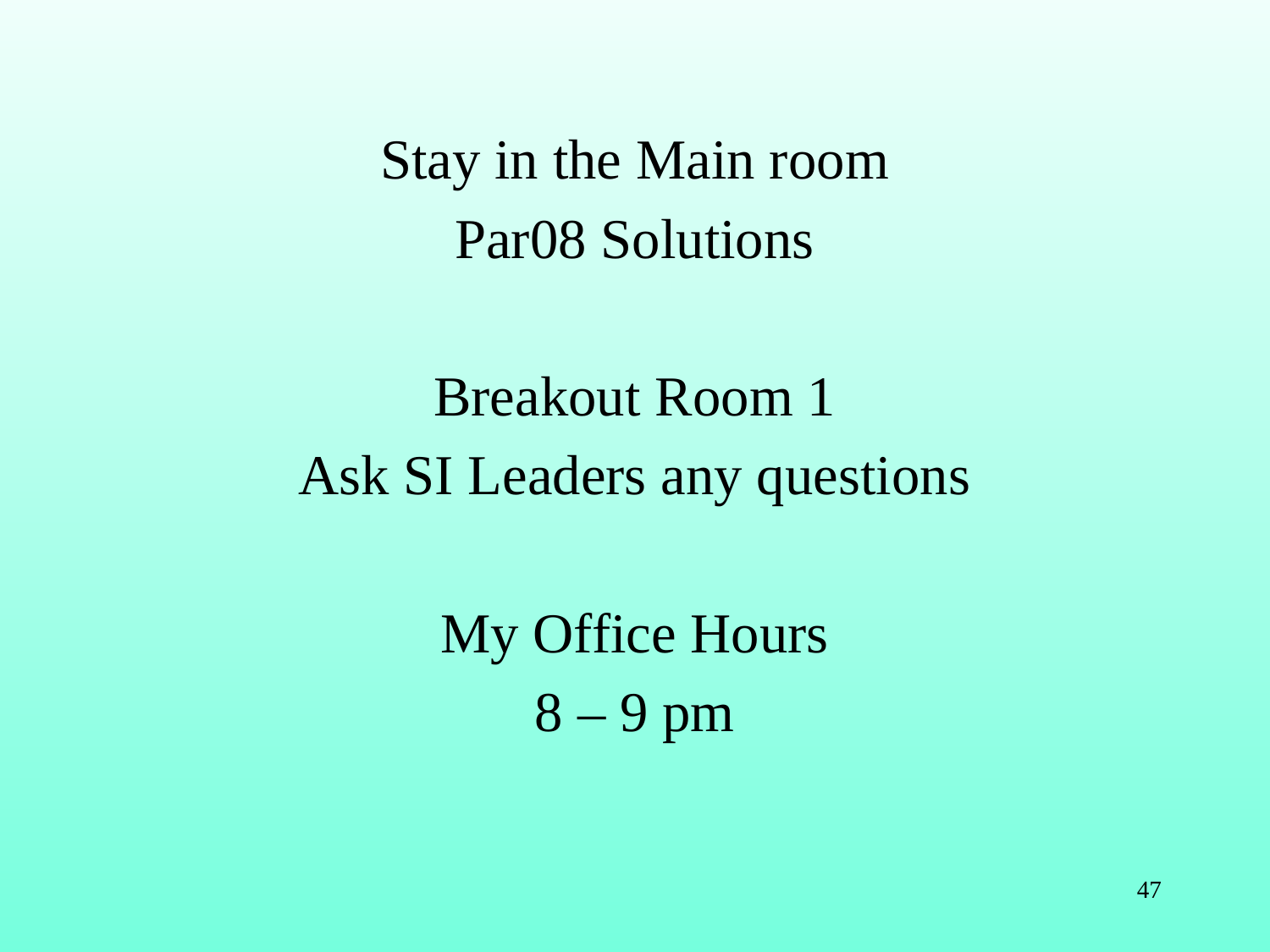

Stay in the Main room
Par08 Solutions

Breakout Room 1
Ask SI Leaders any questions

My Office Hours
8 – 9 pm
47